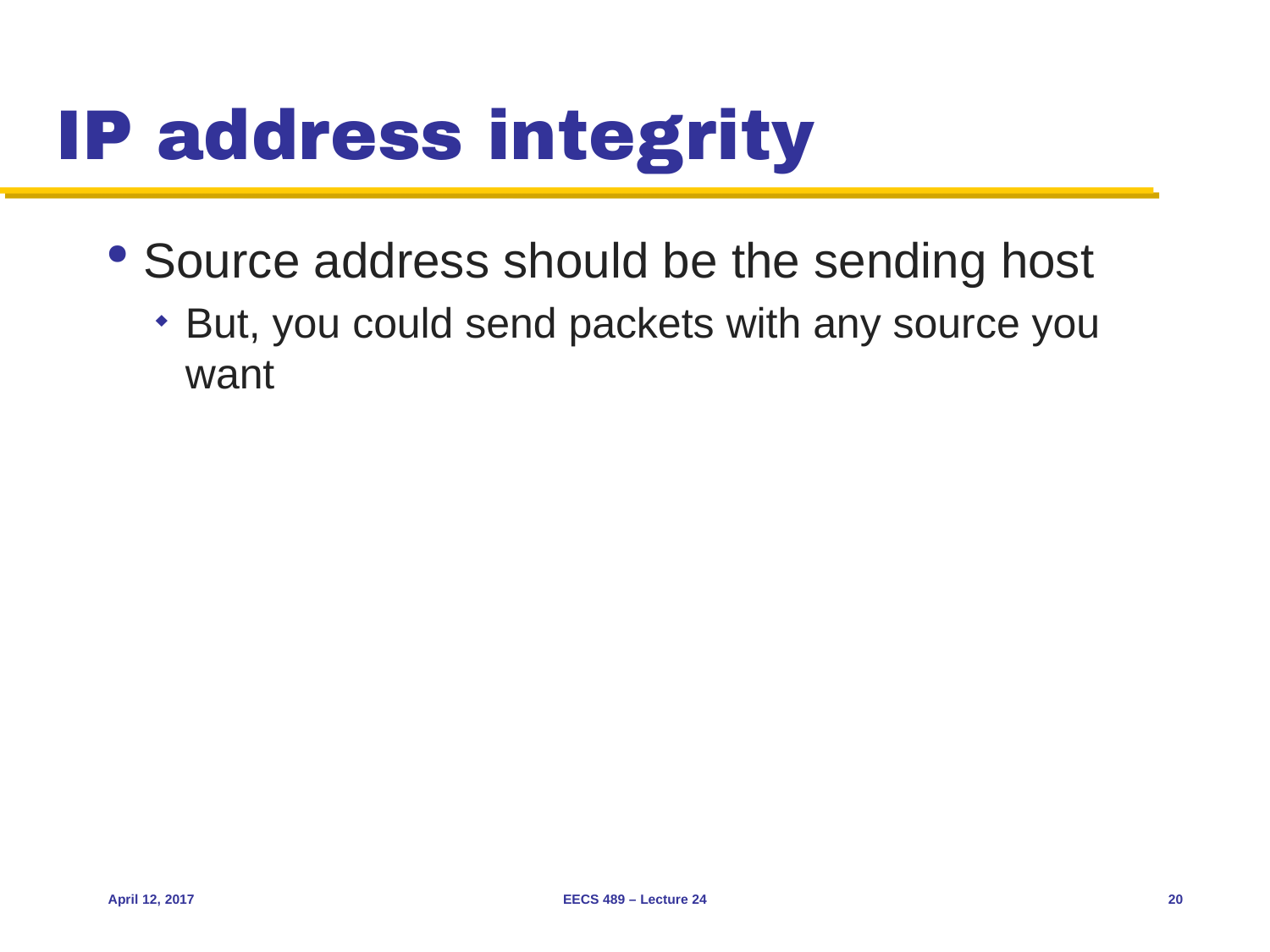

# IP address integrity
Source address should be the sending host
But, you could send packets with any source you want
April 12, 2017
EECS 489 – Lecture 24
20